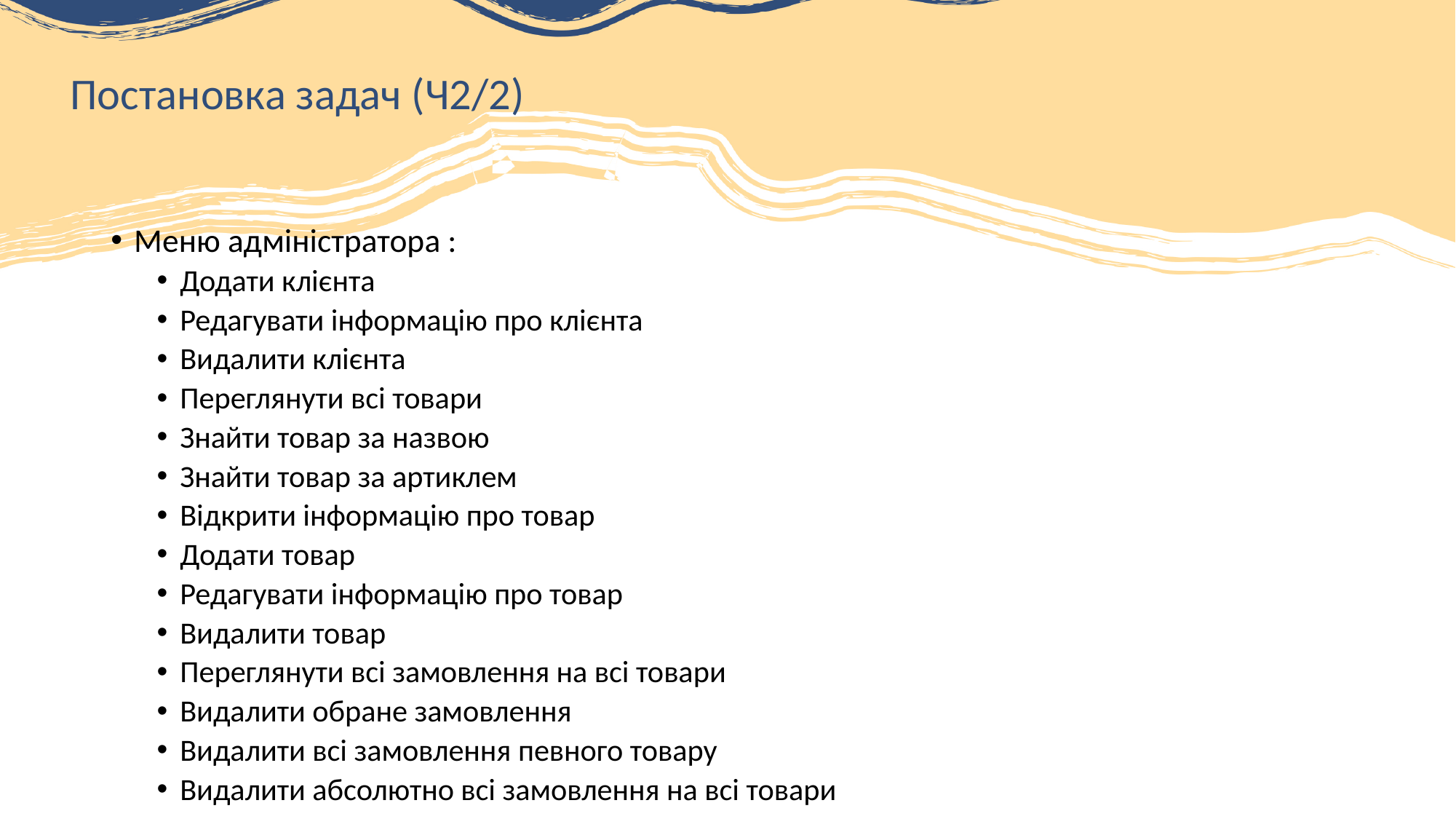

# Постановка задач (Ч2/2)
Меню адміністратора :
Додати клієнта
Редагувати інформацію про клієнта
Видалити клієнта
Переглянути всі товари
Знайти товар за назвою
Знайти товар за артиклем
Відкрити інформацію про товар
Додати товар
Редагувати інформацію про товар
Видалити товар
Переглянути всі замовлення на всі товари
Видалити обране замовлення
Видалити всі замовлення певного товару
Видалити абсолютно всі замовлення на всі товари